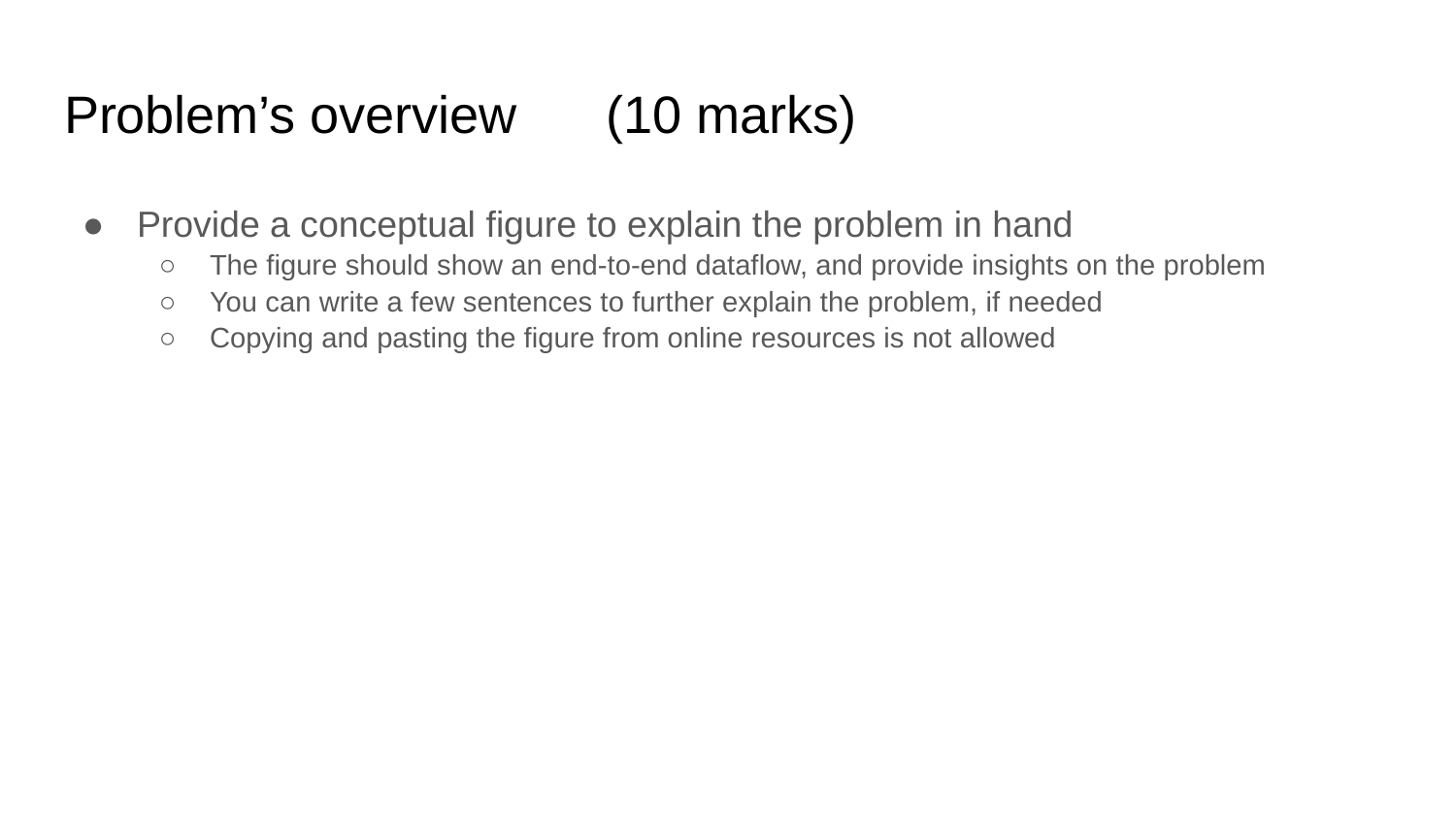

# Problem’s overview								(10 marks)
Provide a conceptual figure to explain the problem in hand
The figure should show an end-to-end dataflow, and provide insights on the problem
You can write a few sentences to further explain the problem, if needed
Copying and pasting the figure from online resources is not allowed